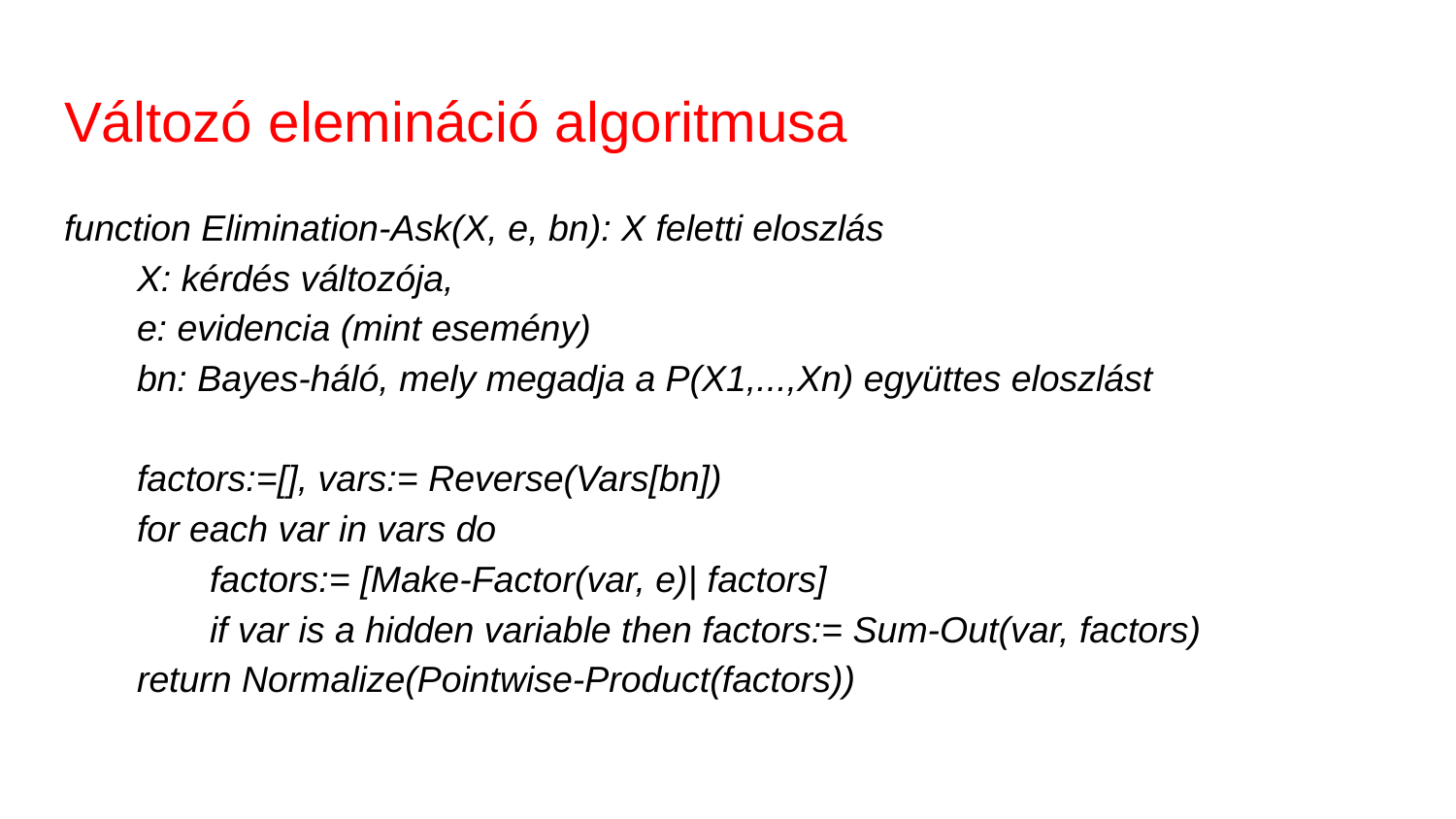

# Változó elemináció algoritmusa
function Elimination-Ask(X, e, bn): X feletti eloszlás
X: kérdés változója,
e: evidencia (mint esemény)
bn: Bayes-háló, mely megadja a P(X1,...,Xn) együttes eloszlást

factors:=[], vars:= Reverse(Vars[bn])
for each var in vars do
factors:= [Make-Factor(var, e)| factors]
if var is a hidden variable then factors:= Sum-Out(var, factors)
return Normalize(Pointwise-Product(factors))